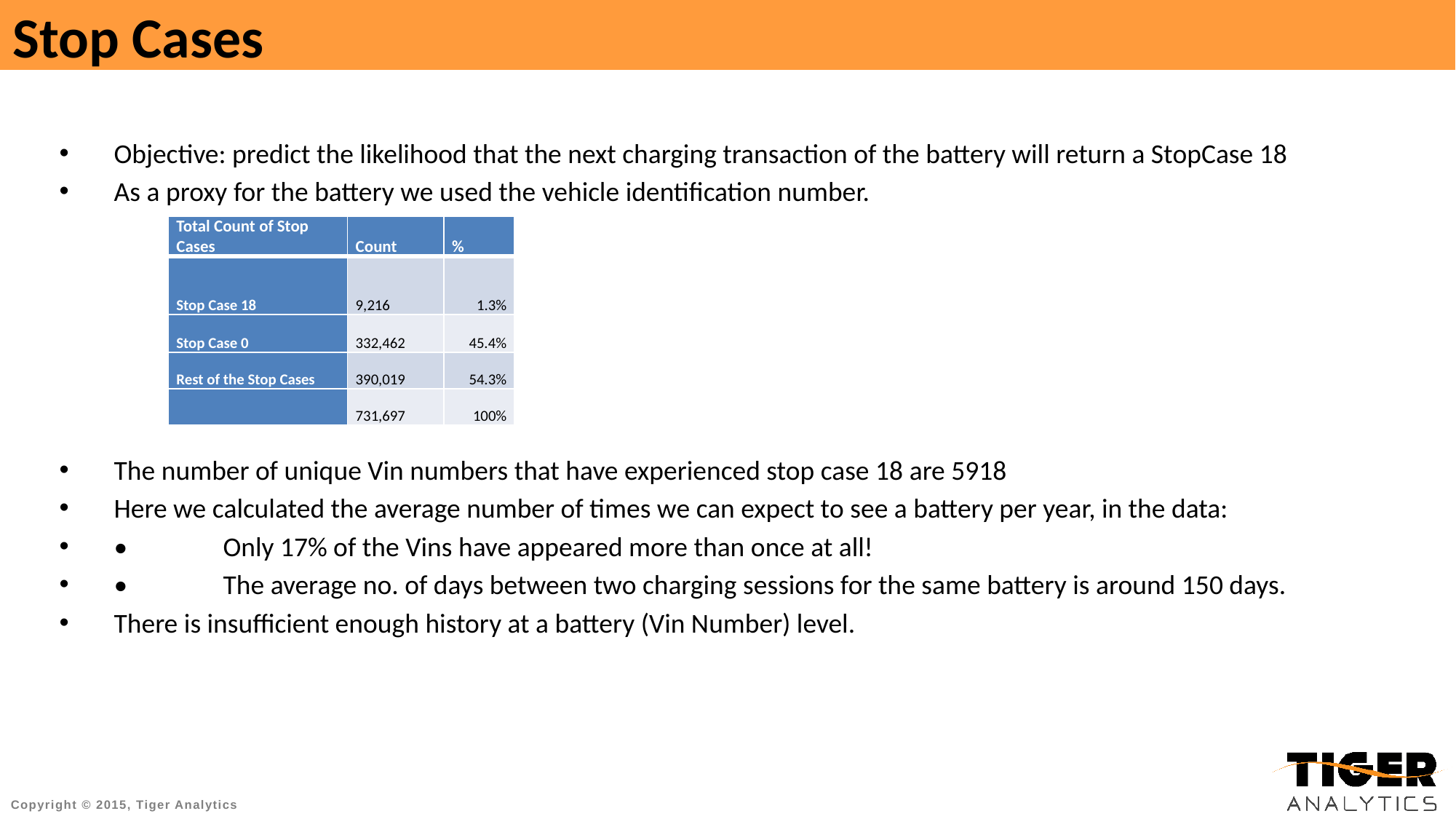

# Stop Cases
Objective: predict the likelihood that the next charging transaction of the battery will return a StopCase 18
As a proxy for the battery we used the vehicle identification number.

The number of unique Vin numbers that have experienced stop case 18 are 5918
Here we calculated the average number of times we can expect to see a battery per year, in the data:
•	Only 17% of the Vins have appeared more than once at all!
•	The average no. of days between two charging sessions for the same battery is around 150 days.
There is insufficient enough history at a battery (Vin Number) level.

| Total Count of Stop Cases | Count | % |
| --- | --- | --- |
| Stop Case 18 | 9,216 | 1.3% |
| Stop Case 0 | 332,462 | 45.4% |
| Rest of the Stop Cases | 390,019 | 54.3% |
|  | 731,697 | 100% |